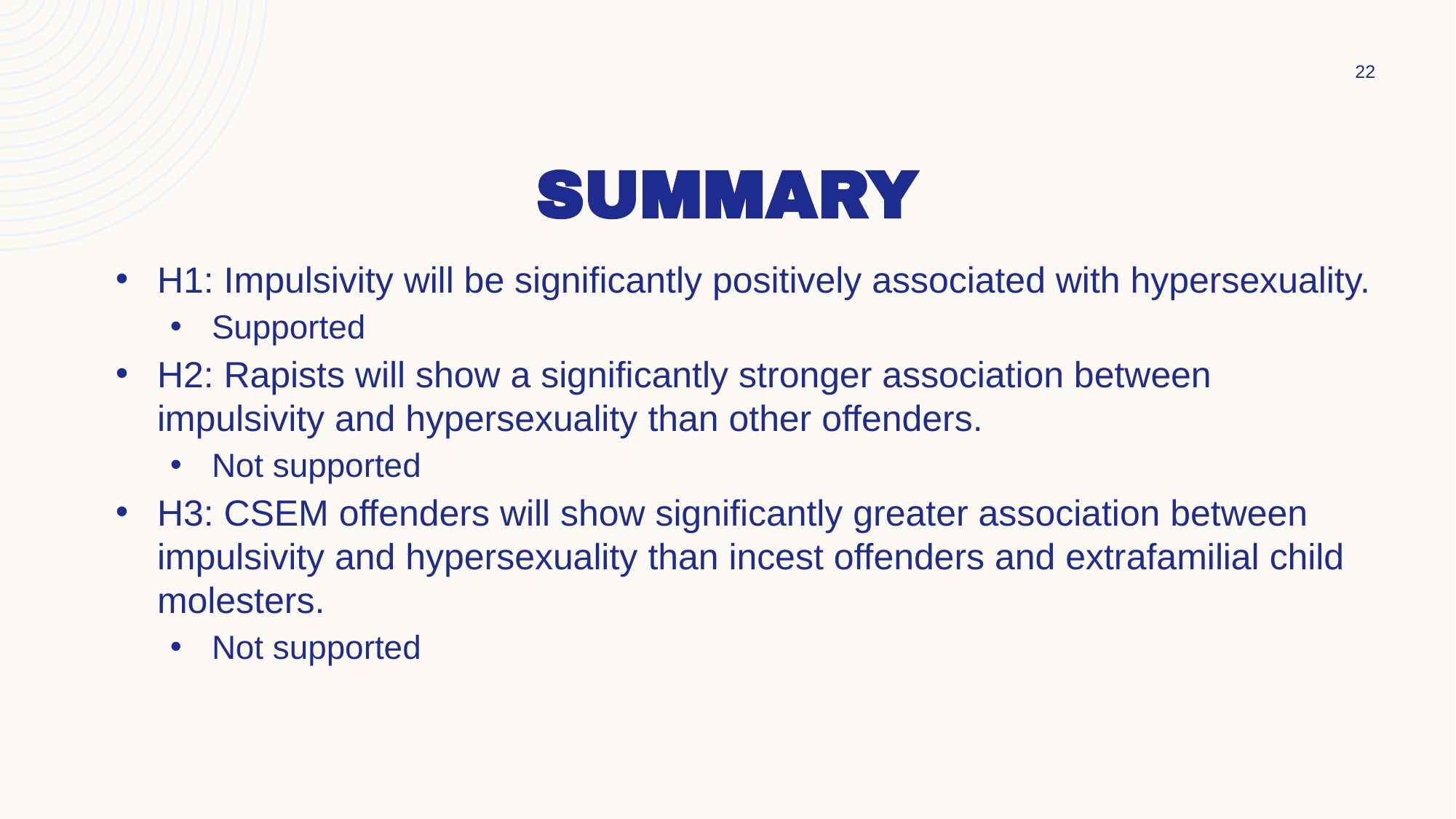

22
# Summary
H1: Impulsivity will be significantly positively associated with hypersexuality.
Supported
H2: Rapists will show a significantly stronger association between impulsivity and hypersexuality than other offenders.
Not supported
H3: CSEM offenders will show significantly greater association between impulsivity and hypersexuality than incest offenders and extrafamilial child molesters.
Not supported